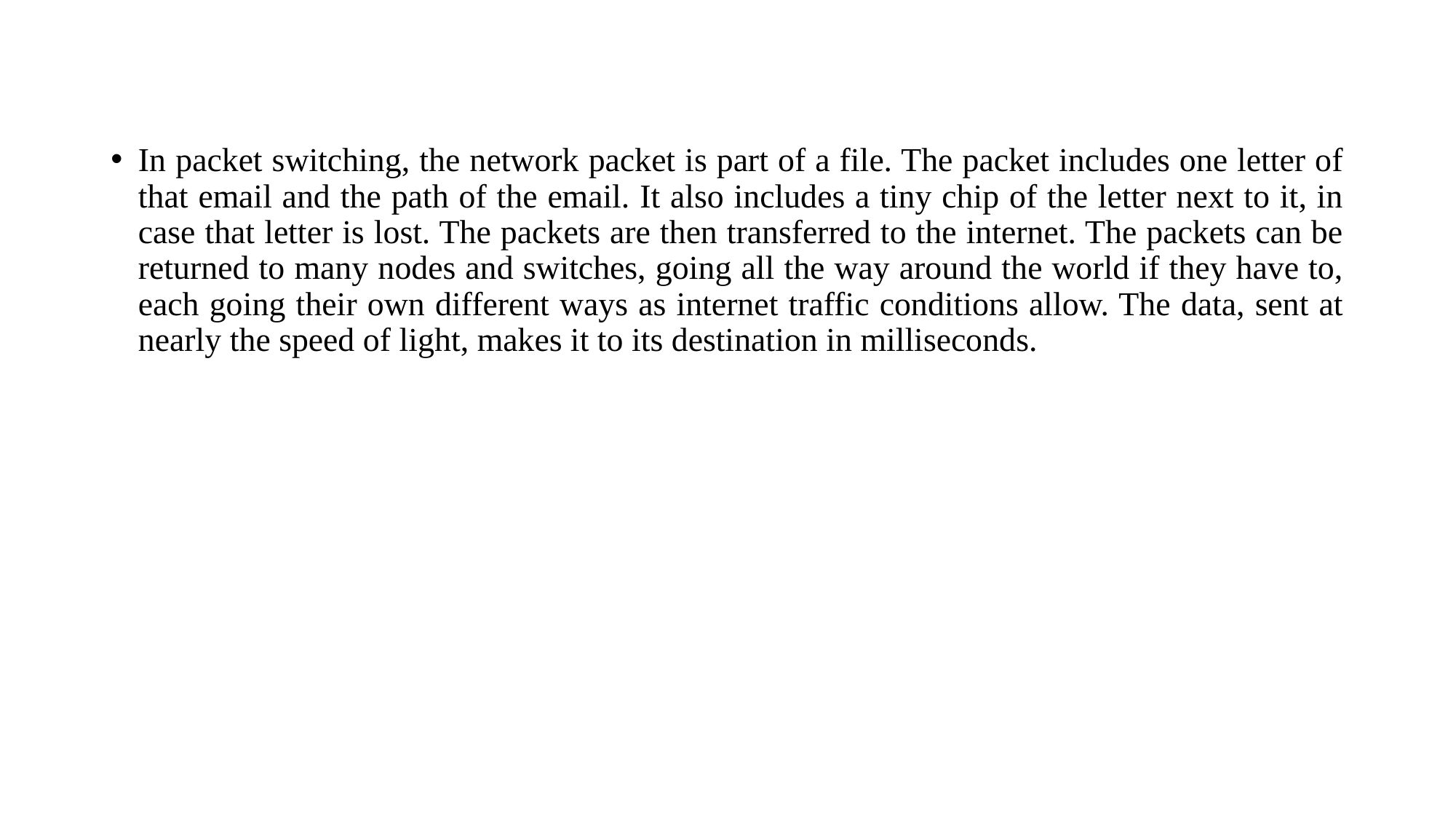

#
In packet switching, the network packet is part of a file. The packet includes one letter of that email and the path of the email. It also includes a tiny chip of the letter next to it, in case that letter is lost. The packets are then transferred to the internet. The packets can be returned to many nodes and switches, going all the way around the world if they have to, each going their own different ways as internet traffic conditions allow. The data, sent at nearly the speed of light, makes it to its destination in milliseconds.